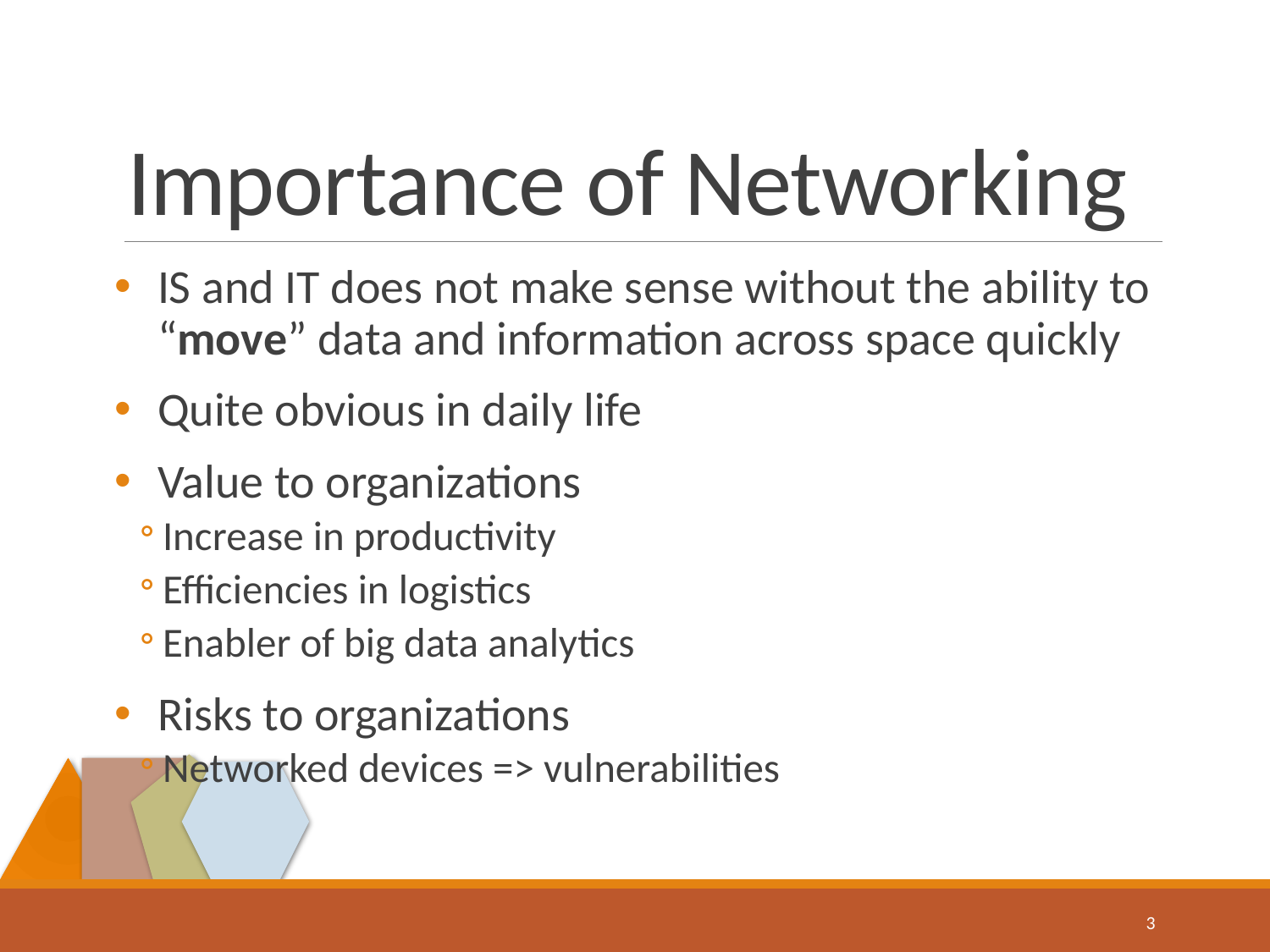

# Importance of Networking
IS and IT does not make sense without the ability to “move” data and information across space quickly
Quite obvious in daily life
Value to organizations
Increase in productivity
Efficiencies in logistics
Enabler of big data analytics
Risks to organizations
Networked devices => vulnerabilities
3